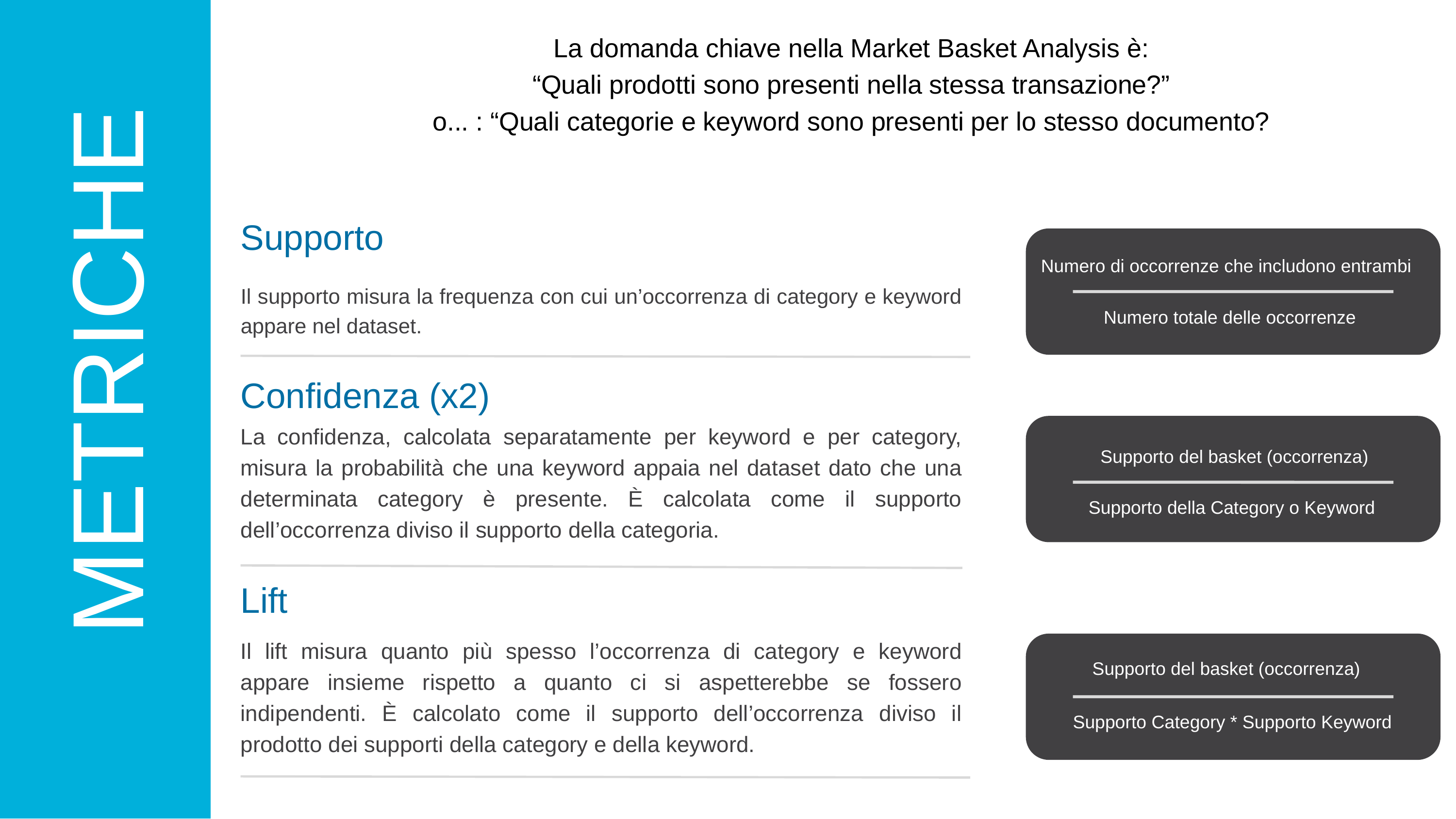

La domanda chiave nella Market Basket Analysis è:
“Quali prodotti sono presenti nella stessa transazione?”
o... : “Quali categorie e keyword sono presenti per lo stesso documento?
Supporto

Numero di occorrenze che includono entrambi
Il supporto misura la frequenza con cui un’occorrenza di category e keyword appare nel dataset.

Numero totale delle occorrenze
METRICHE

Confidenza (x2)

La confidenza, calcolata separatamente per keyword e per category, misura la probabilità che una keyword appaia nel dataset dato che una determinata category è presente. È calcolata come il supporto dell’occorrenza diviso il supporto della categoria.
Supporto del basket (occorrenza)

Supporto della Category o Keyword

Lift
Il lift misura quanto più spesso l’occorrenza di category e keyword appare insieme rispetto a quanto ci si aspetterebbe se fossero indipendenti. È calcolato come il supporto dell’occorrenza diviso il prodotto dei supporti della category e della keyword.

Supporto del basket (occorrenza)

Supporto Category * Supporto Keyword